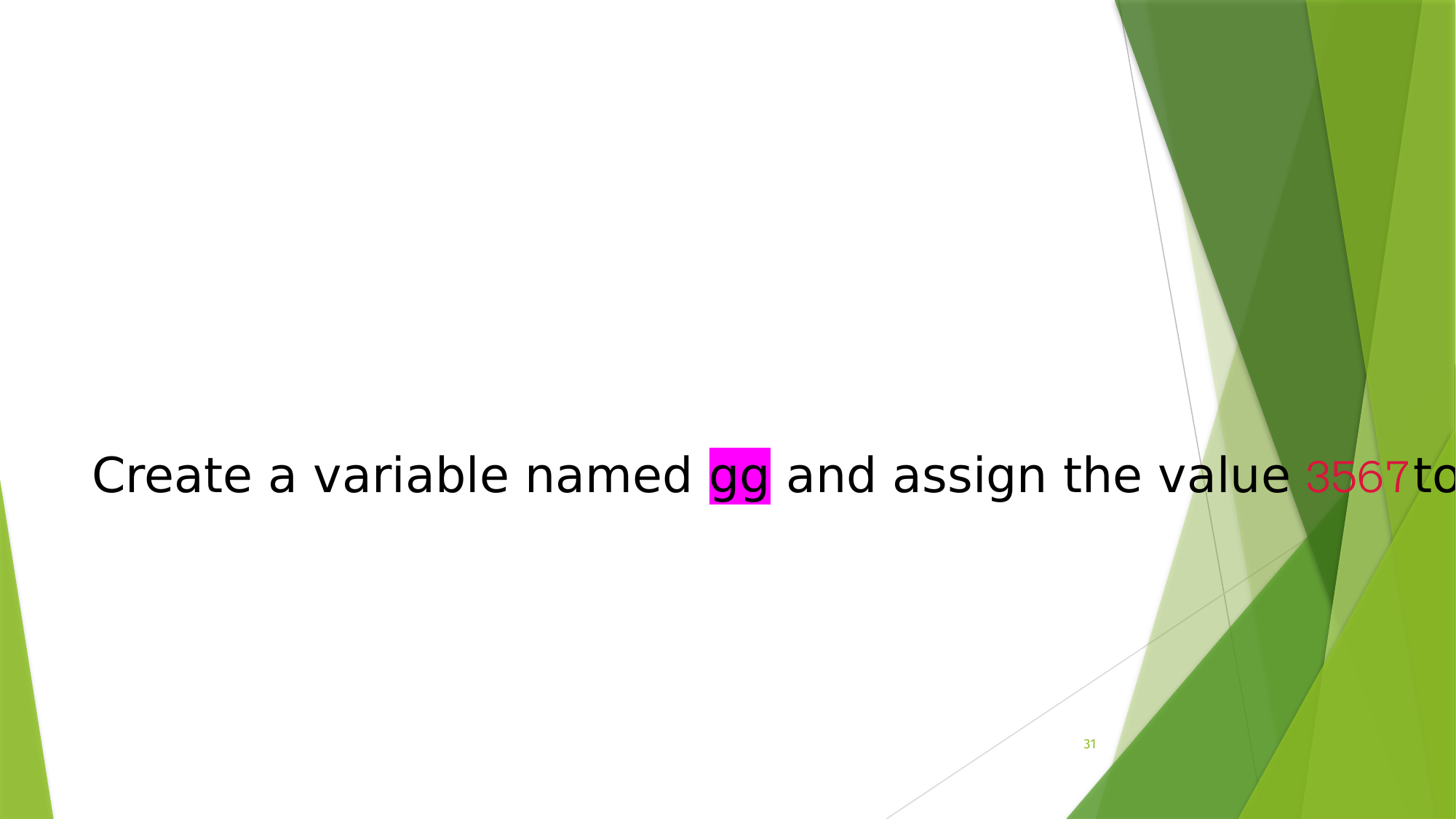

#
Create a variable named gg and assign the value 3567to it.

31